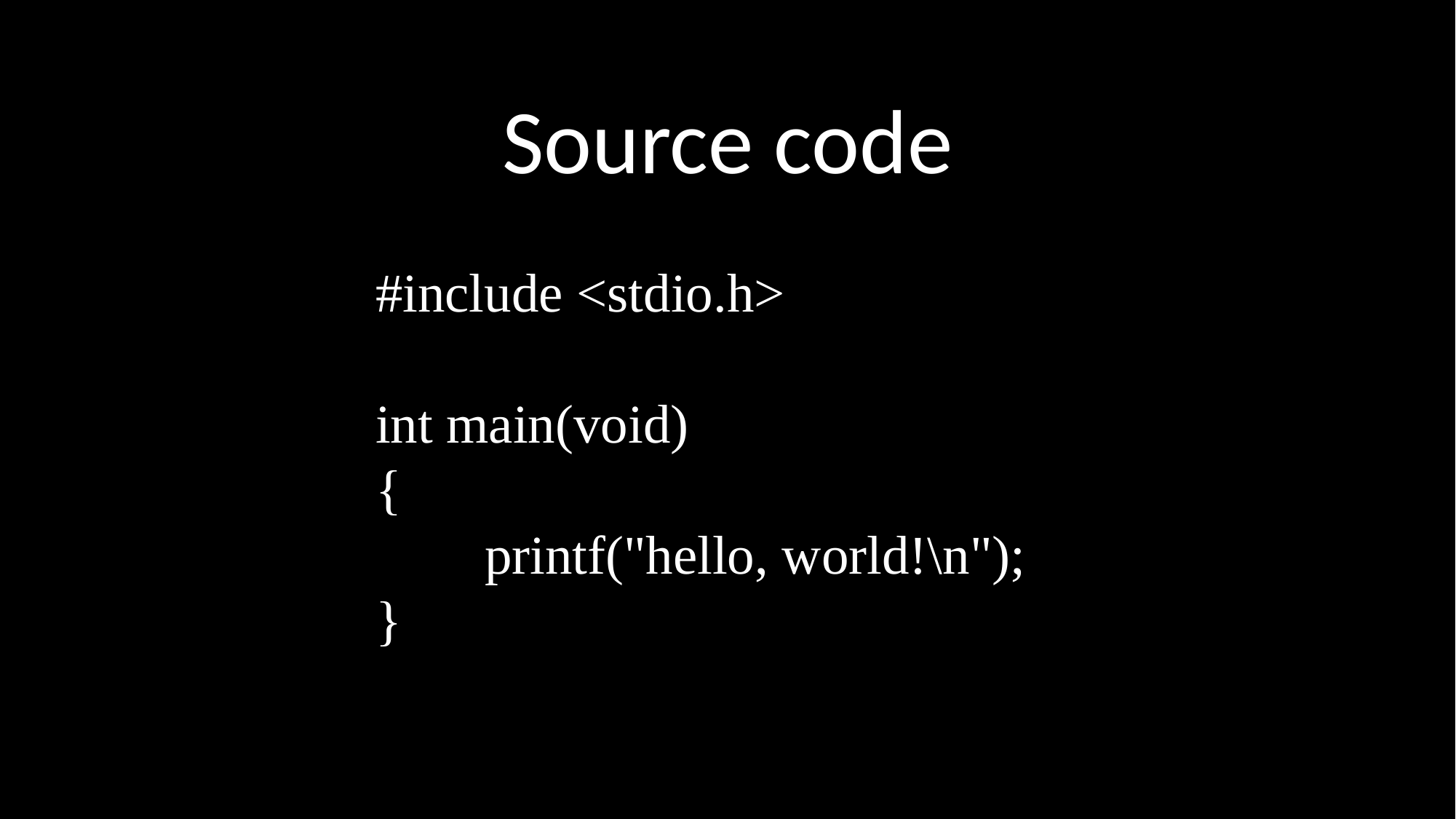

# Source code
#include <stdio.h>

int main(void)
{
	printf("hello, world!\n");
}